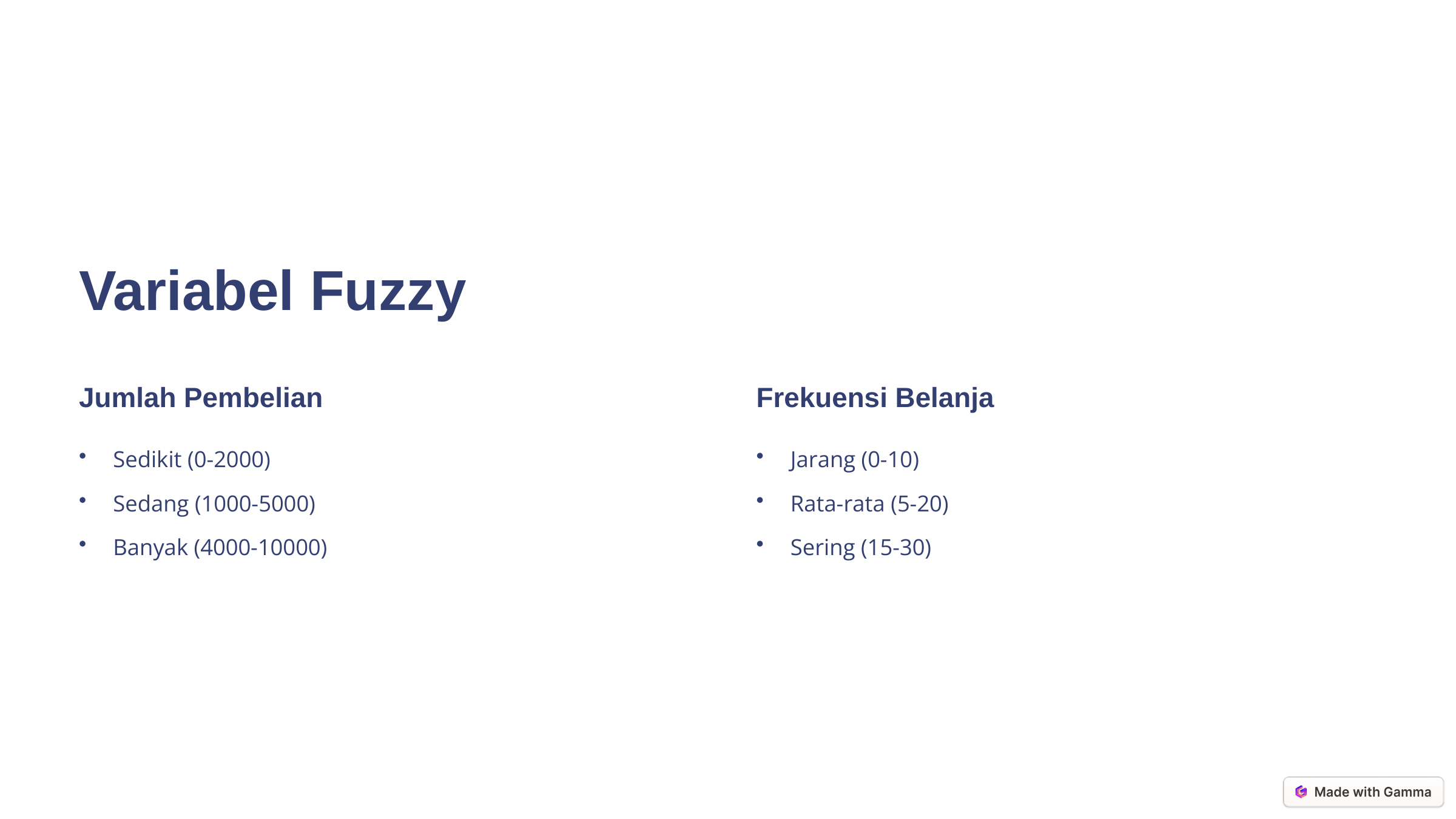

Variabel Fuzzy
Jumlah Pembelian
Frekuensi Belanja
Sedikit (0-2000)
Jarang (0-10)
Sedang (1000-5000)
Rata-rata (5-20)
Banyak (4000-10000)
Sering (15-30)